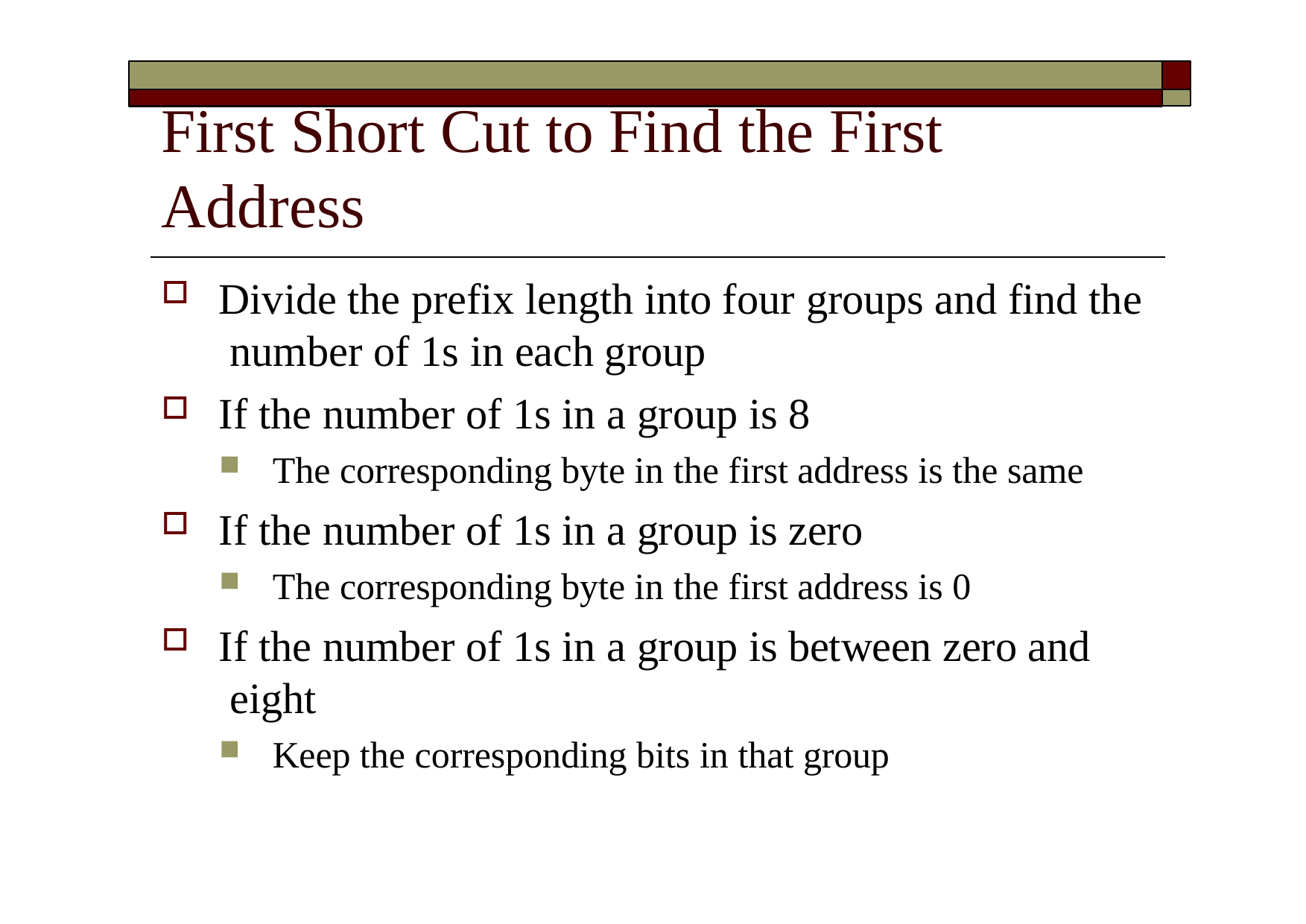

# First Short Cut to Find the First  Address
Divide the prefix length into four groups and find the  number of 1s in each group
If the number of 1s in a group is 8
The corresponding byte in the first address is the same
If the number of 1s in a group is zero
The corresponding byte in the first address is 0
If the number of 1s in a group is between zero and  eight
Keep the corresponding bits in that group